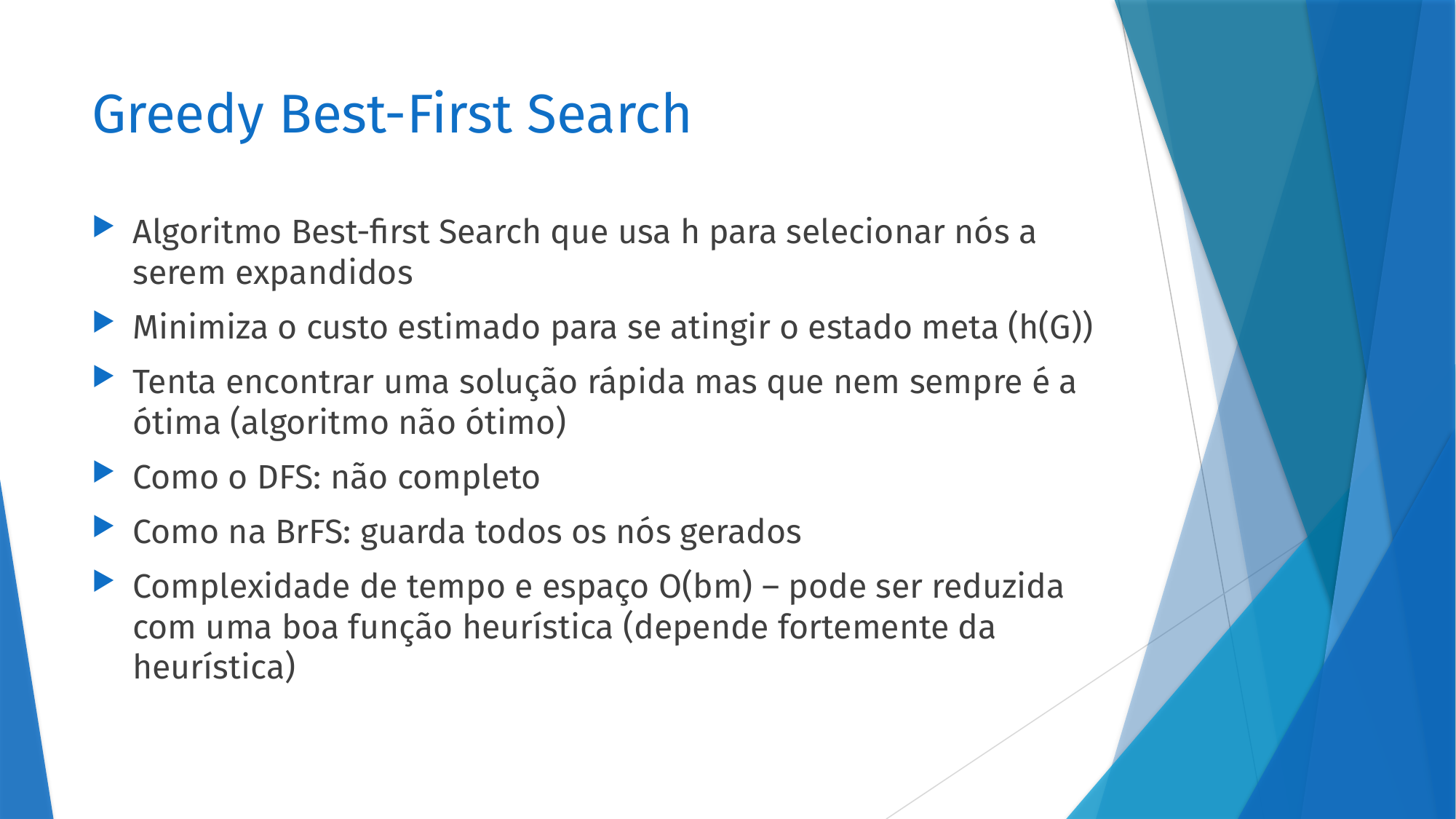

# Greedy Best-First Search
Algoritmo Best-first Search que usa h para selecionar nós a serem expandidos
Minimiza o custo estimado para se atingir o estado meta (h(G))
Tenta encontrar uma solução rápida mas que nem sempre é a ótima (algoritmo não ótimo)
Como o DFS: não completo
Como na BrFS: guarda todos os nós gerados
Complexidade de tempo e espaço O(bm) – pode ser reduzida com uma boa função heurística (depende fortemente da heurística)